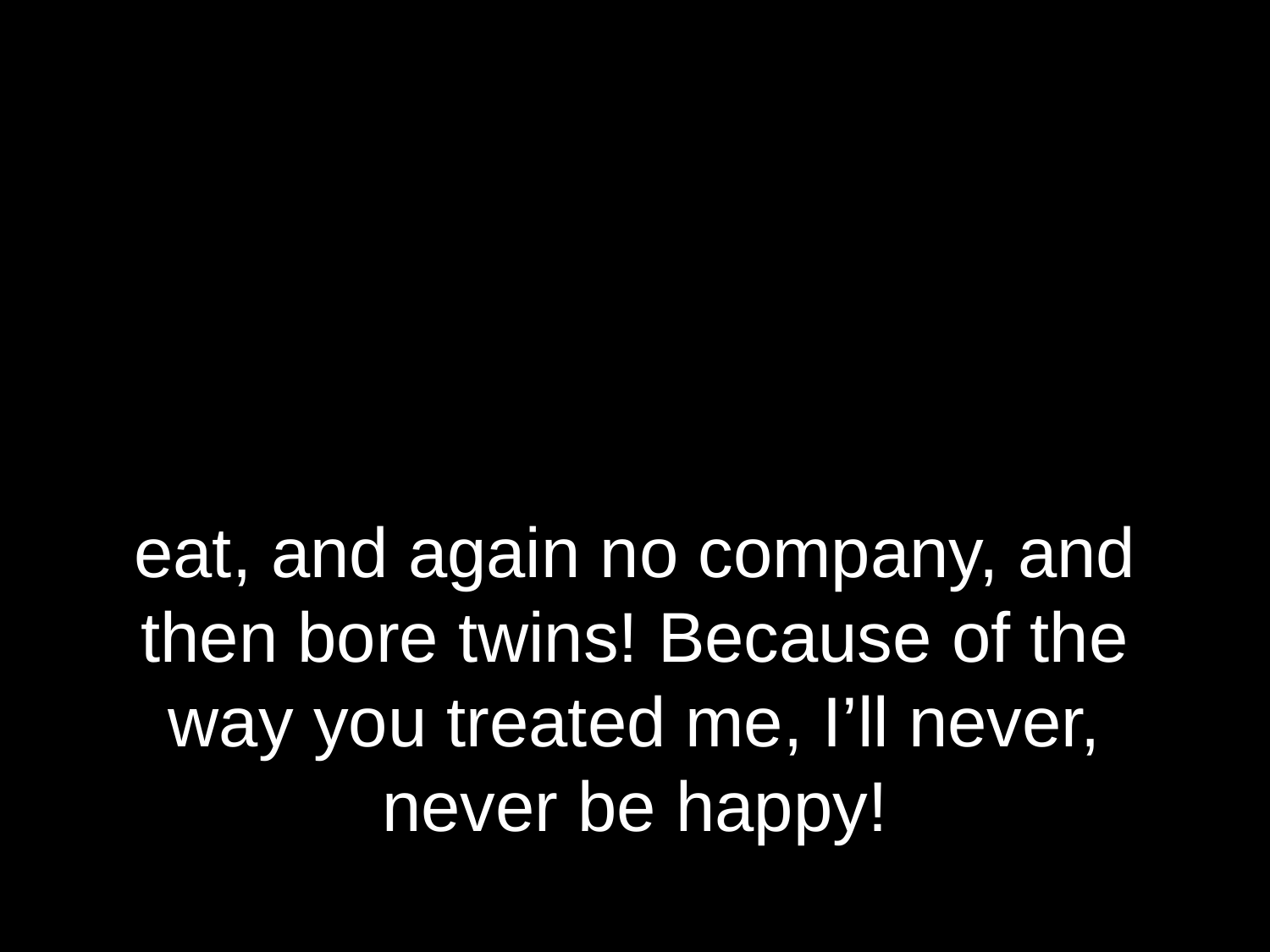

# eat, and again no company, and then bore twins! Because of the way you treated me, I’ll never, never be happy!